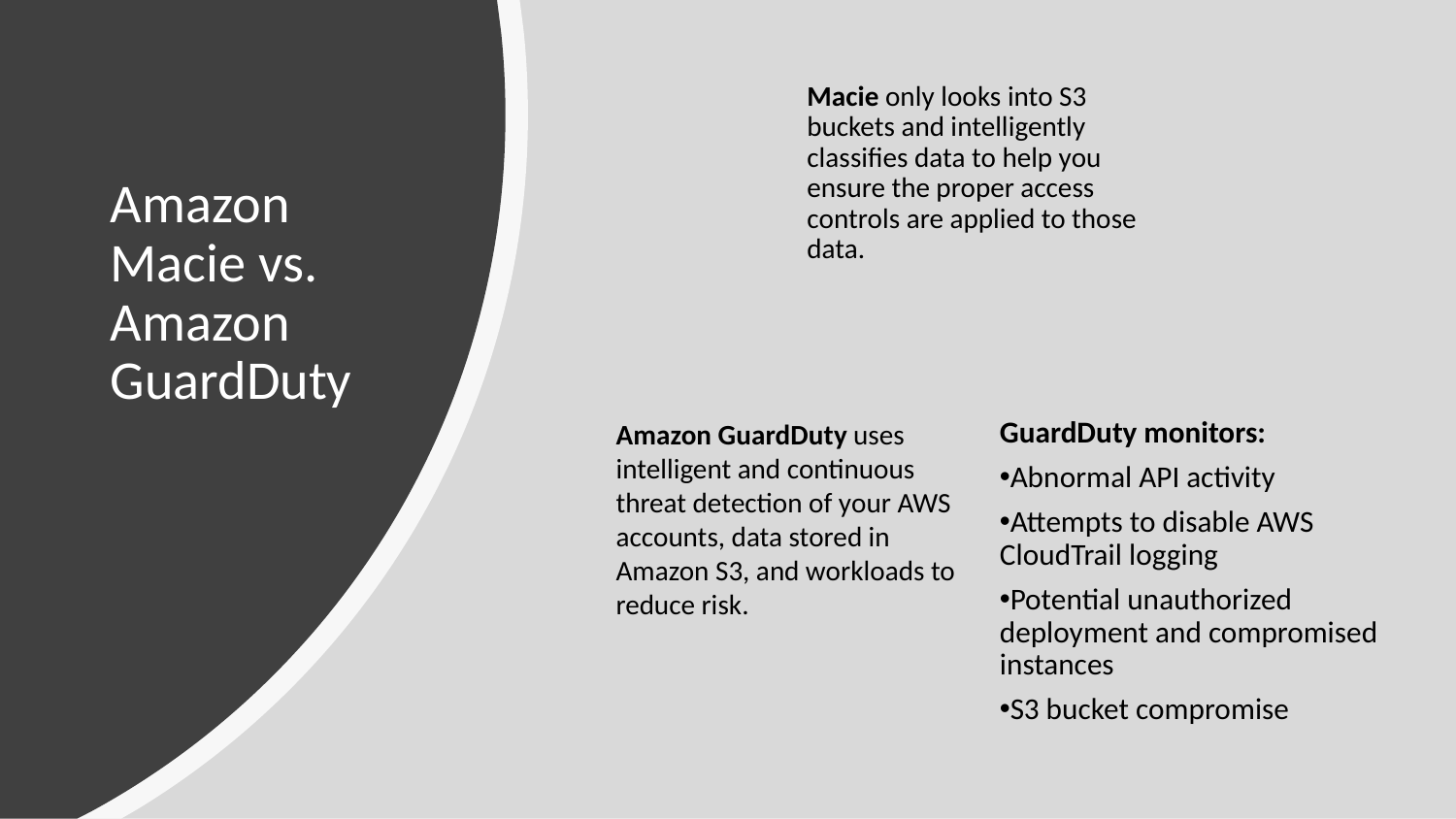

Macie only looks into S3 buckets and intelligently classifies data to help you ensure the proper access controls are applied to those data.

# Amazon Macie vs. Amazon GuardDuty
Amazon GuardDuty uses intelligent and continuous threat detection of your AWS accounts, data stored in Amazon S3, and workloads to reduce risk.
GuardDuty monitors:
Abnormal API activity
Attempts to disable AWS CloudTrail logging
Potential unauthorized deployment and compromised instances
S3 bucket compromise